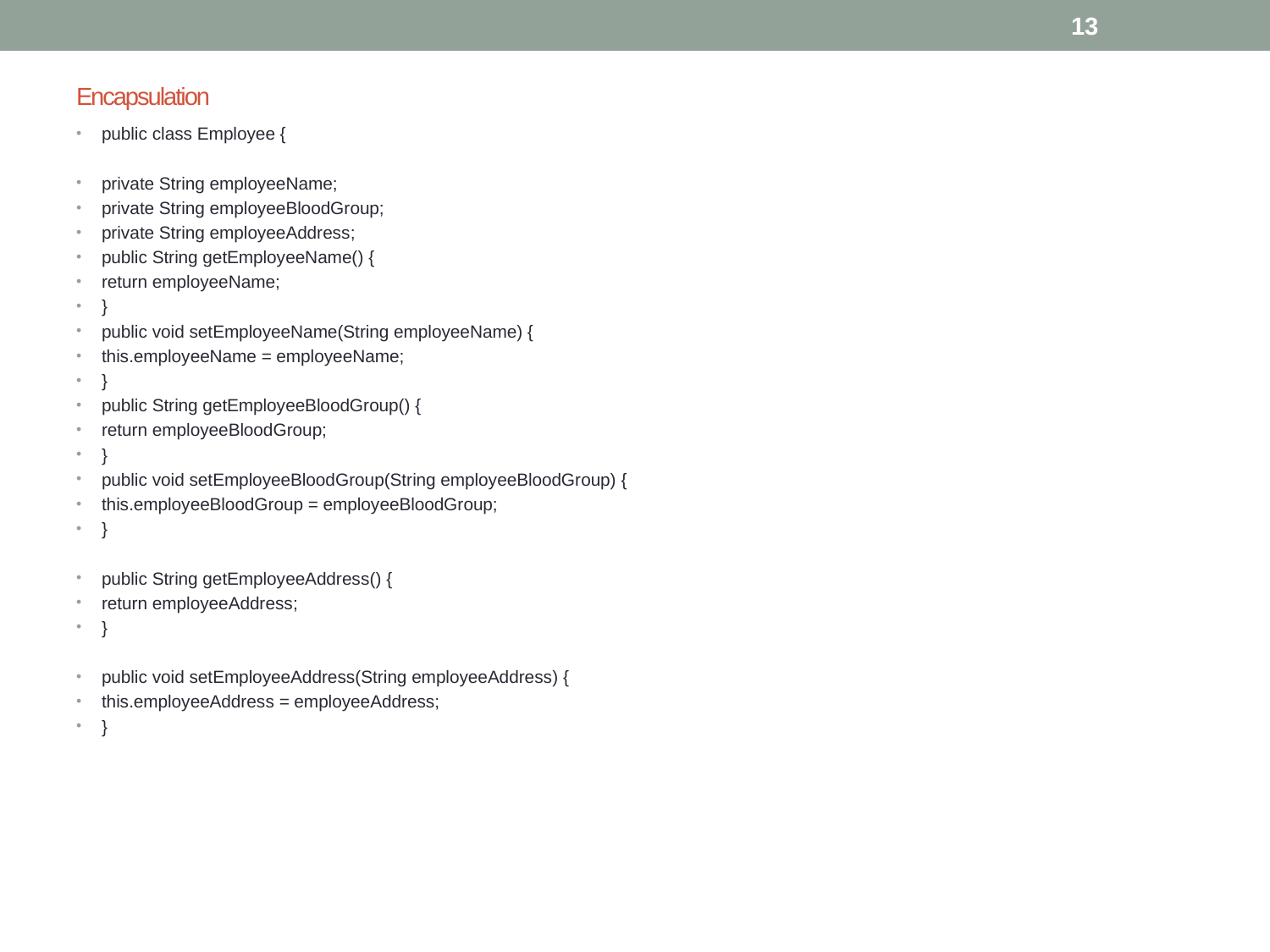

13
# Encapsulation
public class Employee {

private String employeeName;
private String employeeBloodGroup;
private String employeeAddress;
public String getEmployeeName() {
return employeeName;
}
public void setEmployeeName(String employeeName) {
this.employeeName = employeeName;
}
public String getEmployeeBloodGroup() {
return employeeBloodGroup;
}
public void setEmployeeBloodGroup(String employeeBloodGroup) {
this.employeeBloodGroup = employeeBloodGroup;
}

public String getEmployeeAddress() {
return employeeAddress;
}

public void setEmployeeAddress(String employeeAddress) {
this.employeeAddress = employeeAddress;
}